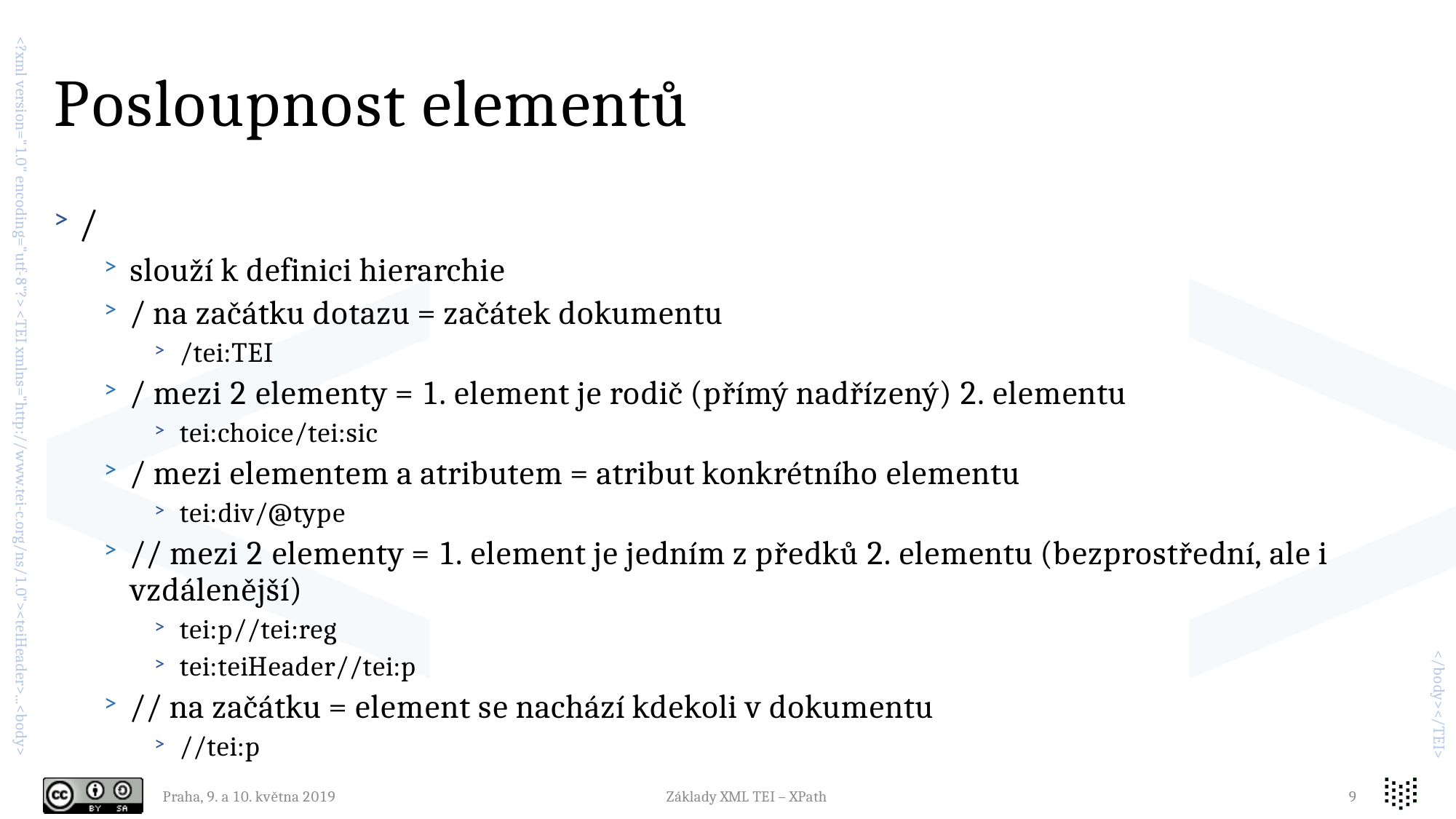

# Posloupnost elementů
/
slouží k definici hierarchie
/ na začátku dotazu = začátek dokumentu
/tei:TEI
/ mezi 2 elementy = 1. element je rodič (přímý nadřízený) 2. elementu
tei:choice/tei:sic
/ mezi elementem a atributem = atribut konkrétního elementu
tei:div/@type
// mezi 2 elementy = 1. element je jedním z předků 2. elementu (bezprostřední, ale i vzdálenější)
tei:p//tei:reg
tei:teiHeader//tei:p
// na začátku = element se nachází kdekoli v dokumentu
//tei:p

Praha, 9. a 10. května 2019
Základy XML TEI – XPath
9